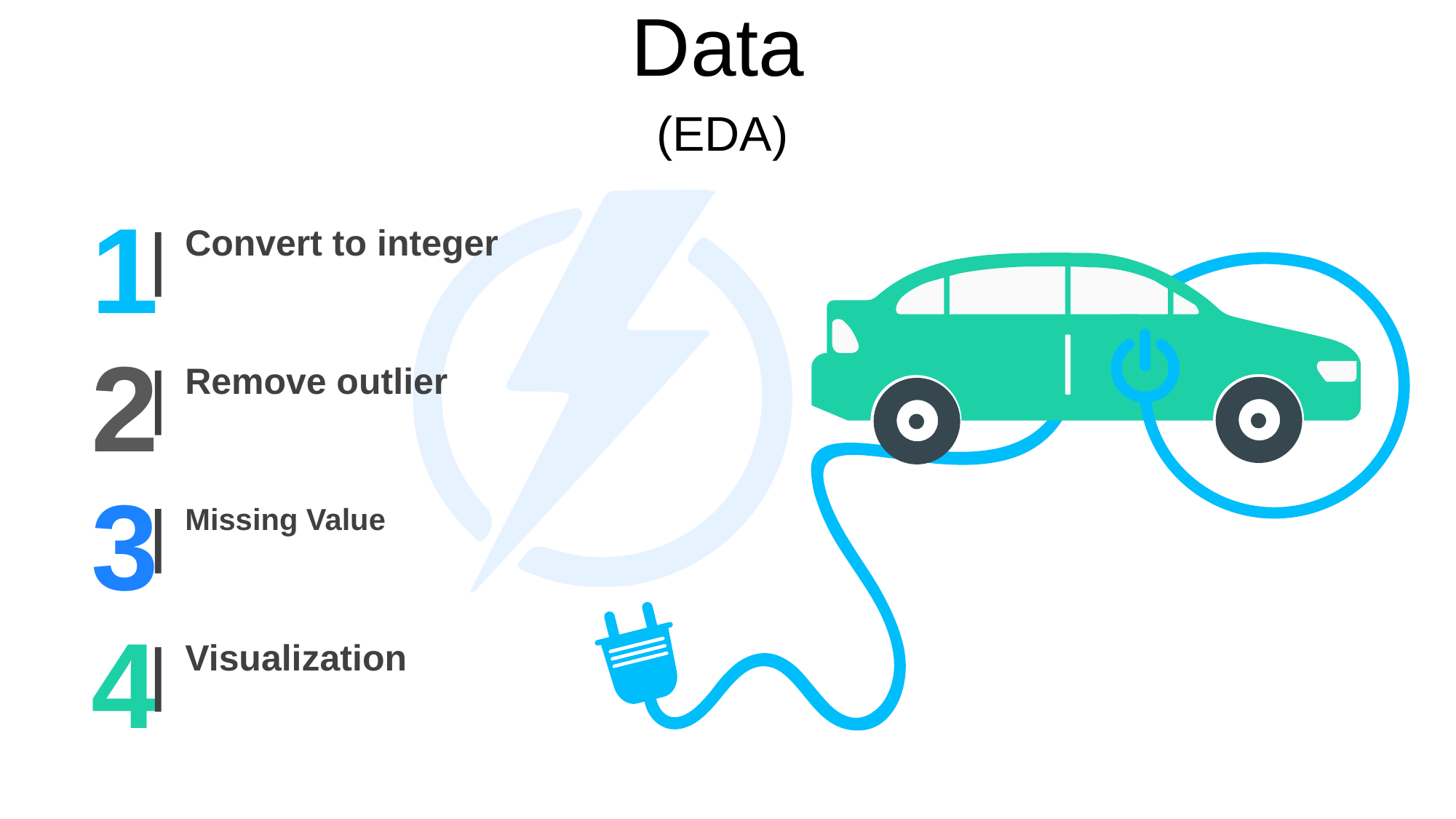

Data
(EDA)

1
Convert to integer

2
Remove outlier

3
Missing Value

4
Visualization